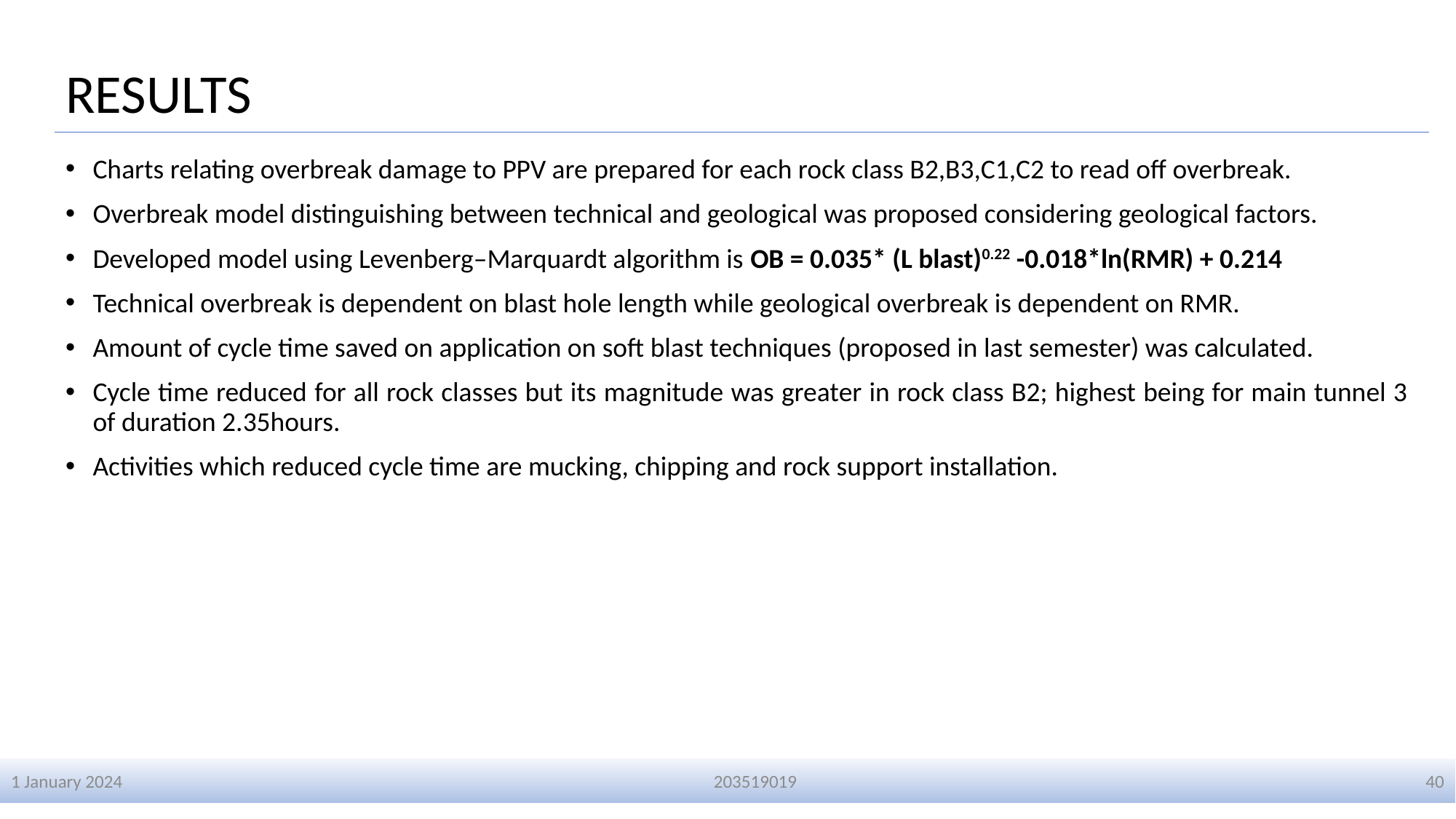

# RESULTS
Charts relating overbreak damage to PPV are prepared for each rock class B2,B3,C1,C2 to read off overbreak.
Overbreak model distinguishing between technical and geological was proposed considering geological factors.
Developed model using Levenberg–Marquardt algorithm is OB = 0.035* (L blast)0.22 -0.018*ln(RMR) + 0.214
Technical overbreak is dependent on blast hole length while geological overbreak is dependent on RMR.
Amount of cycle time saved on application on soft blast techniques (proposed in last semester) was calculated.
Cycle time reduced for all rock classes but its magnitude was greater in rock class B2; highest being for main tunnel 3 of duration 2.35hours.
Activities which reduced cycle time are mucking, chipping and rock support installation.

1 January 2024
203519019
40